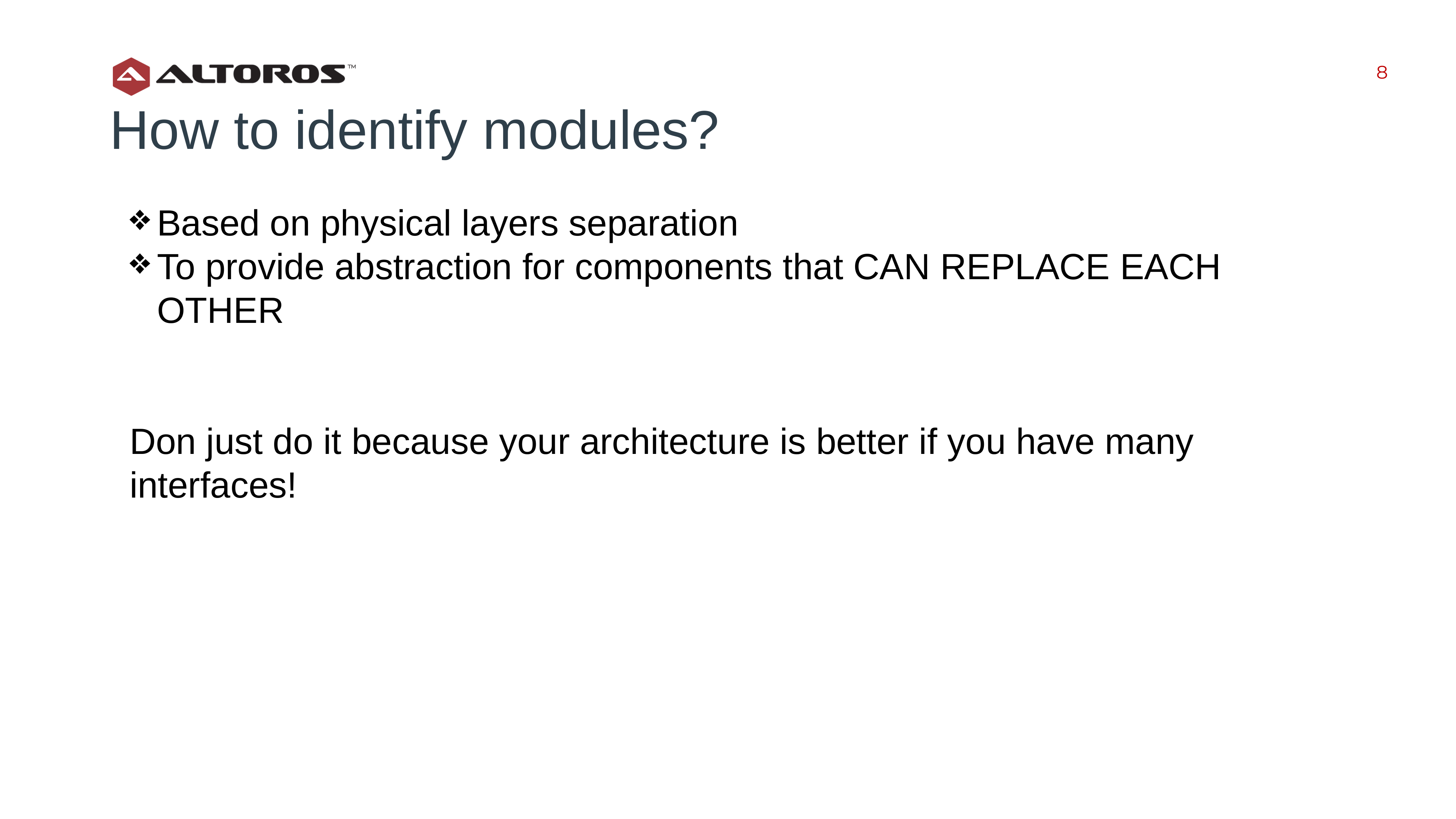

8
How to identify modules?
Based on physical layers separation
To provide abstraction for components that CAN REPLACE EACH OTHER

Don just do it because your architecture is better if you have many interfaces!